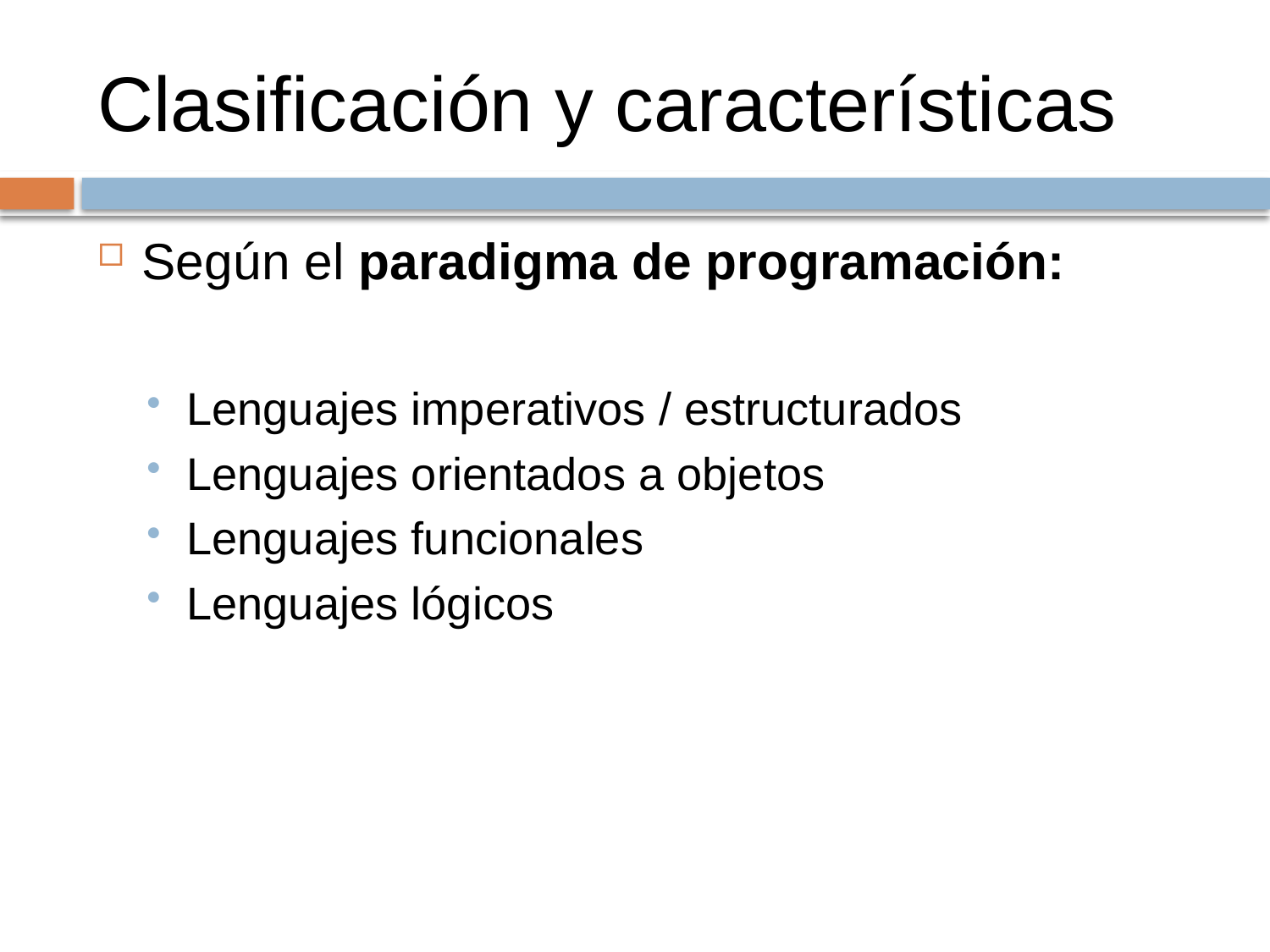

# Clasificación y características
Según el paradigma de programación:

Lenguajes imperativos / estructurados
Lenguajes orientados a objetos
Lenguajes funcionales
Lenguajes lógicos